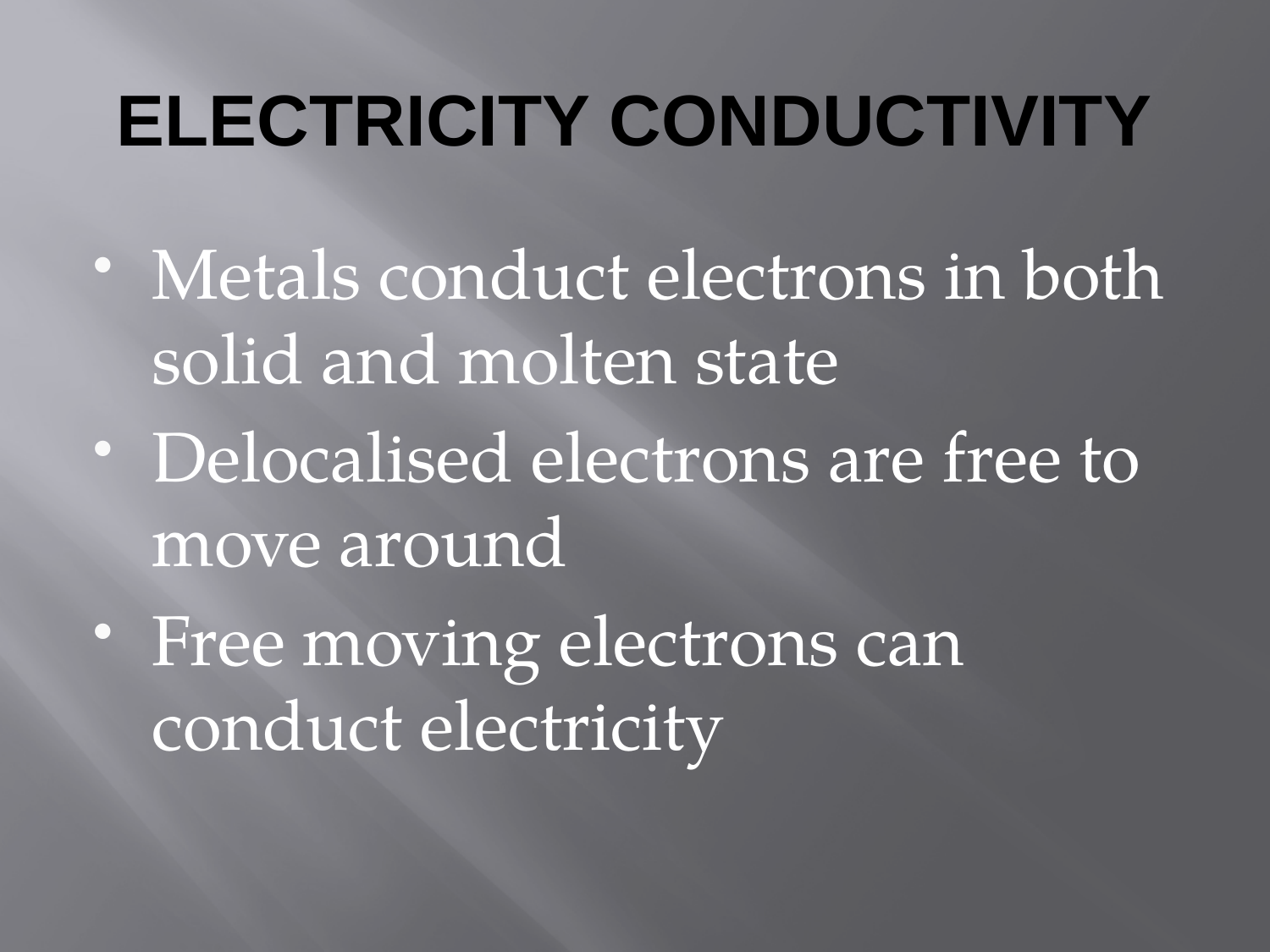

# ELECTRICITY CONDUCTIVITY
Metals conduct electrons in both solid and molten state
Delocalised electrons are free to move around
Free moving electrons can conduct electricity